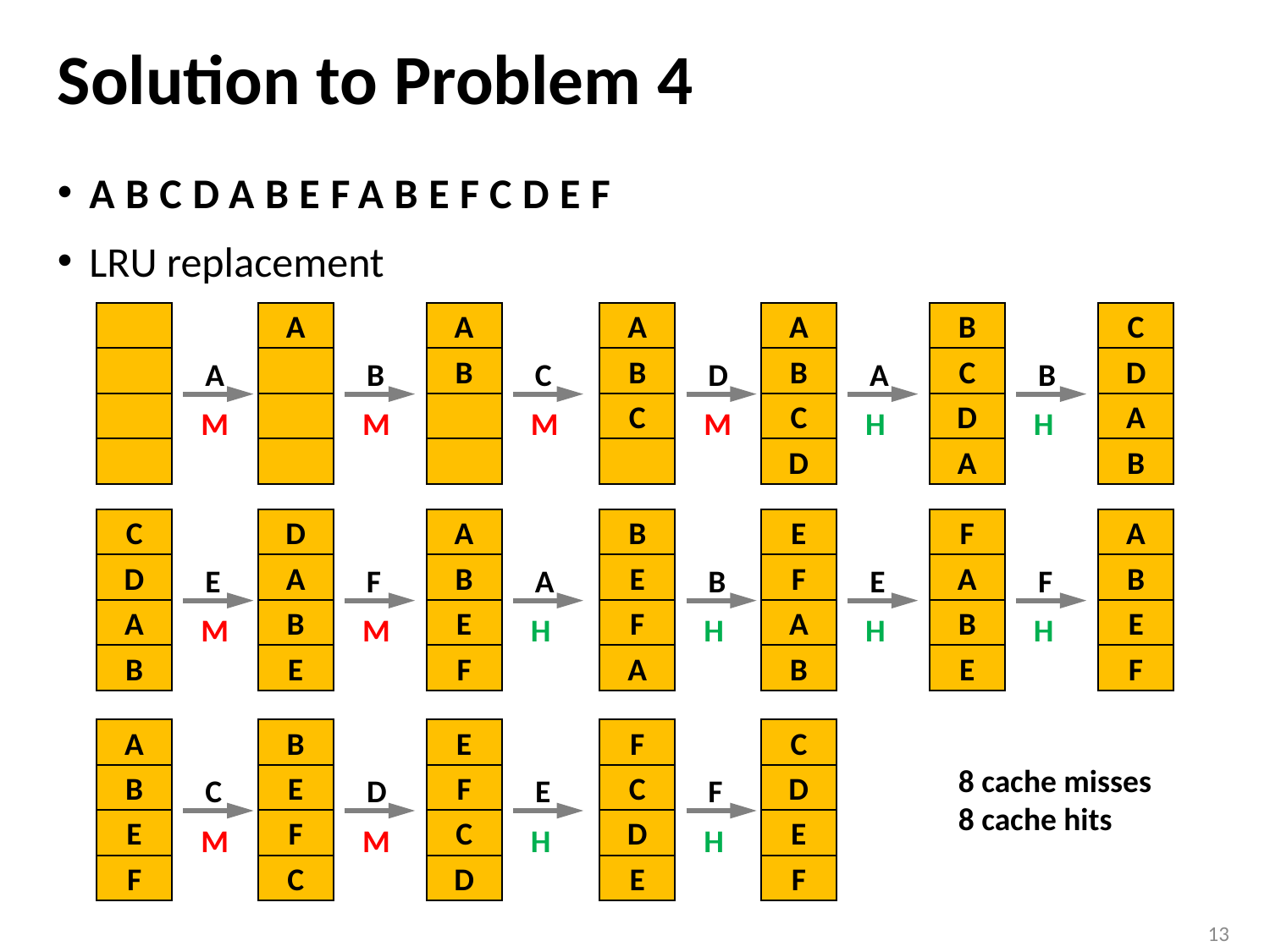

# Solution to Problem 4
ABCDABEFABEFCDEF
LRU replacement

A

A
B

A
B
C

A
B
C
D
B
C
D
A
C
D
A
B
A
H
B
H
A
M
B
M
C
M
D
M
C
D
A
B
D
A
B
E
A
B
E
F
B
E
F
A
E
F
A
B
F
A
B
E
A
B
E
F
A
H
B
H
E
H
F
H
E
M
F
M
A
B
E
F
B
E
F
C
E
F
C
D
F
C
D
E
C
D
E
F
8 cache misses
8 cache hits
E
H
F
H
C
M
D
M
13